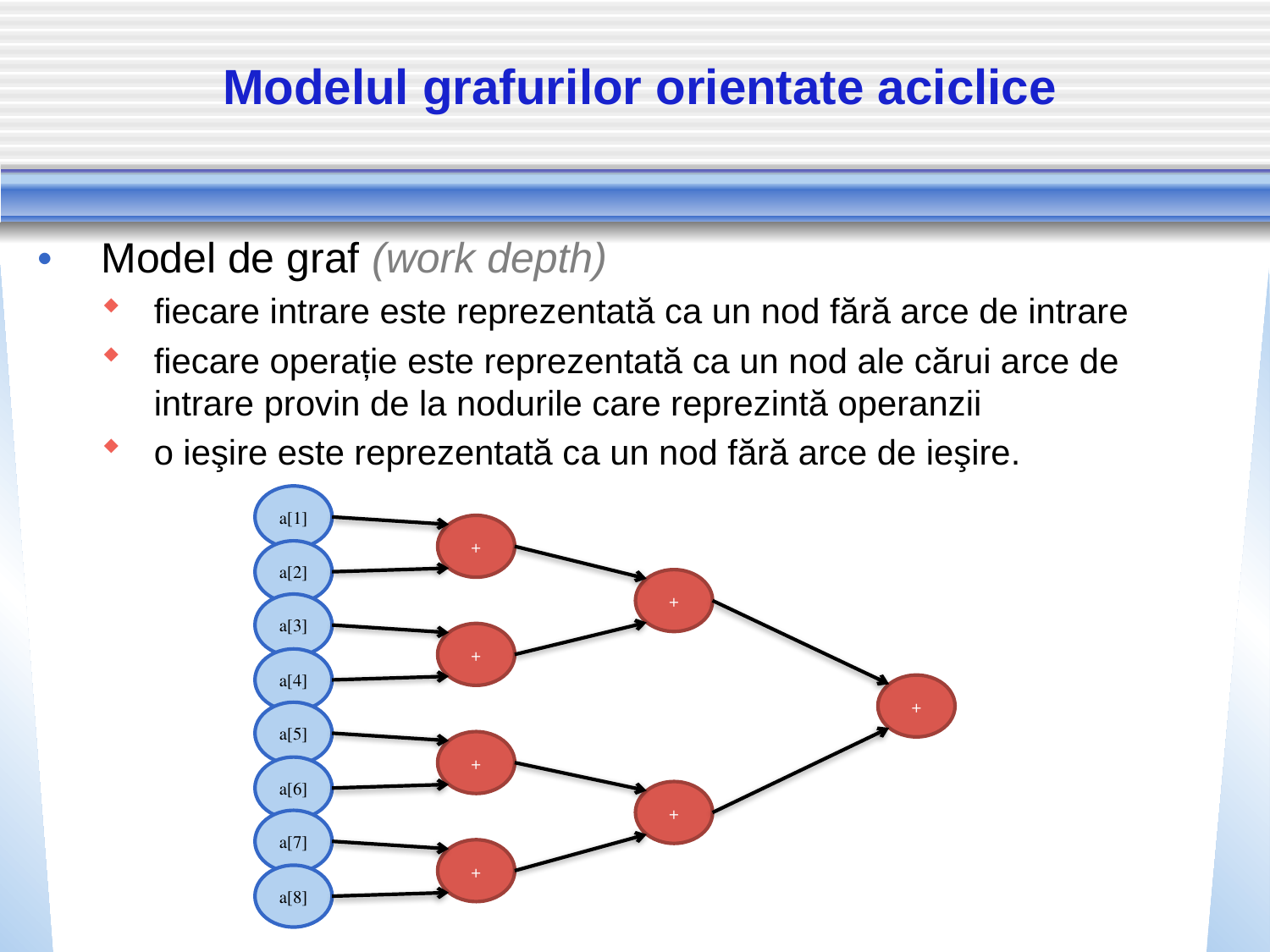

# Modelul grafurilor orientate aciclice
Model de graf (work depth)
fiecare intrare este reprezentată ca un nod fără arce de intrare
fiecare operație este reprezentată ca un nod ale cărui arce de intrare provin de la nodurile care reprezintă operanzii
o ieşire este reprezentată ca un nod fără arce de ieşire.
a[1]
+
a[2]
+
a[3]
+
a[4]
+
a[5]
+
a[6]
+
a[7]
+
a[8]